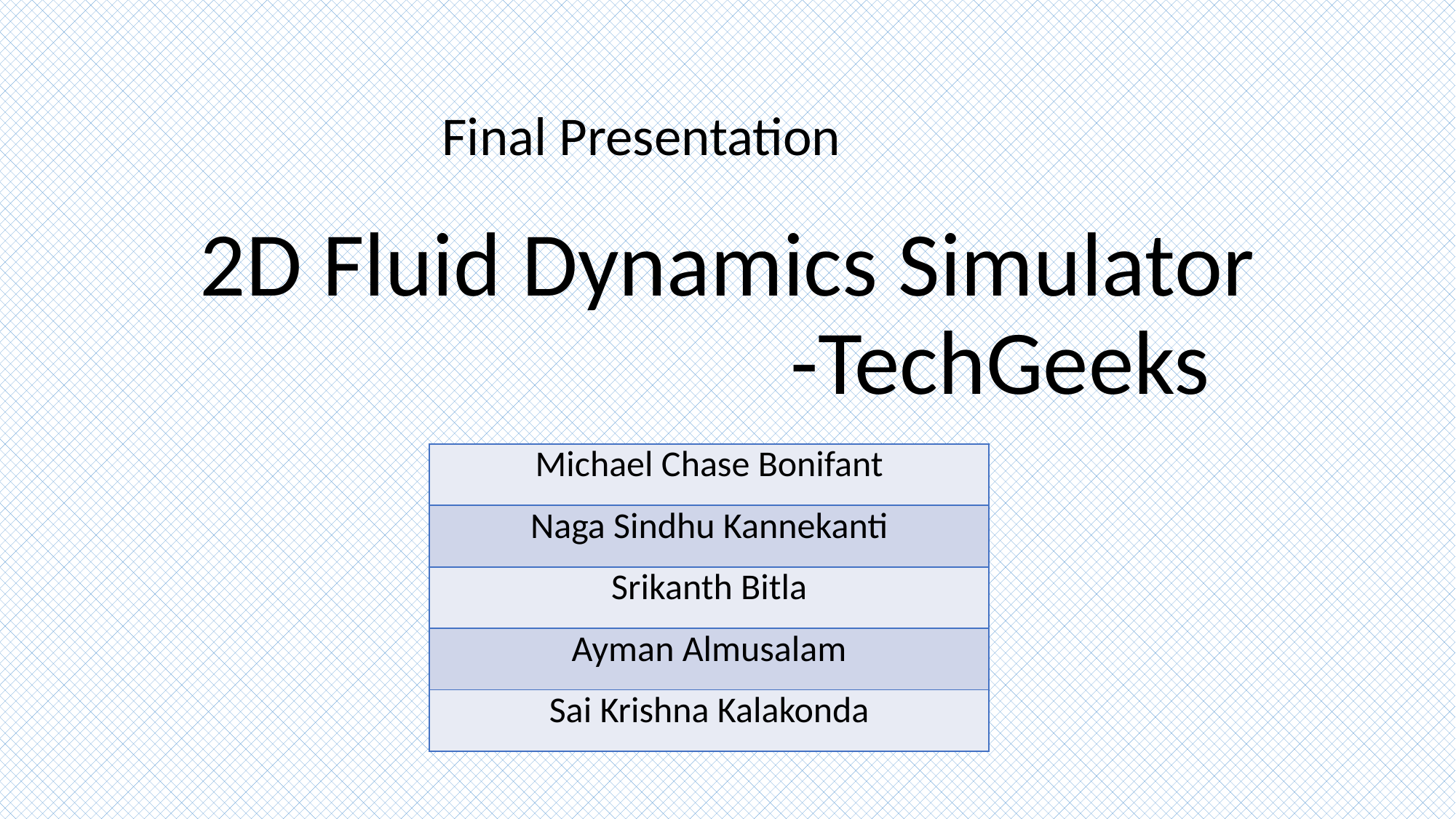

Final Presentation
# 2D Fluid Dynamics Simulator -TechGeeks
| Michael Chase Bonifant |
| --- |
| Naga Sindhu Kannekanti |
| Srikanth Bitla |
| Ayman Almusalam |
| Sai Krishna Kalakonda |